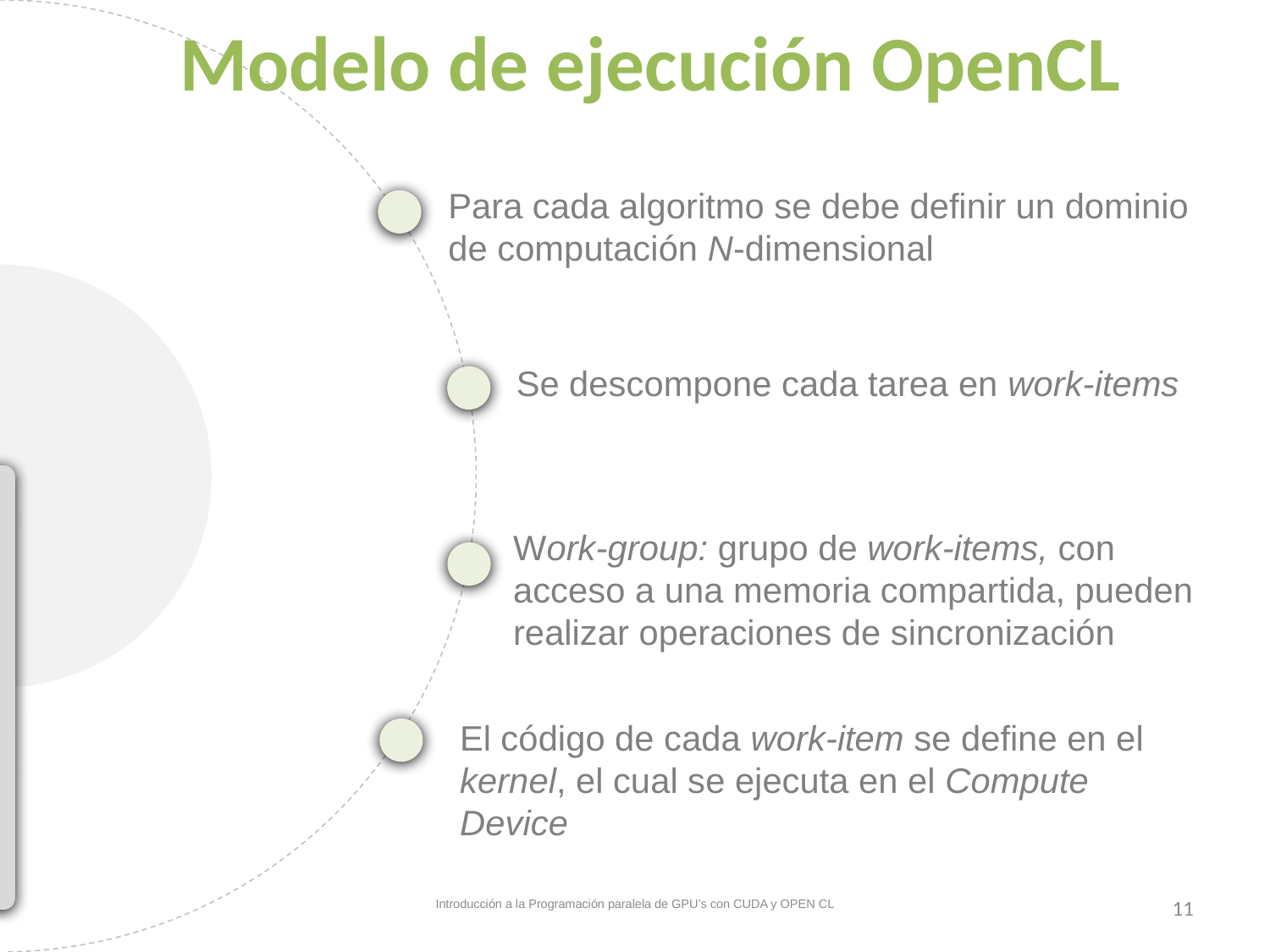

Modelo de ejecución OpenCL
Para cada algoritmo se debe definir un dominio de computación N-dimensional

Se descompone cada tarea en work-items

Work-group: grupo de work-items, con acceso a una memoria compartida, pueden realizar operaciones de sincronización

El código de cada work-item se define en el kernel, el cual se ejecuta en el Compute Device

Introducción a la Programación paralela de GPU’s con CUDA y OPEN CL
11